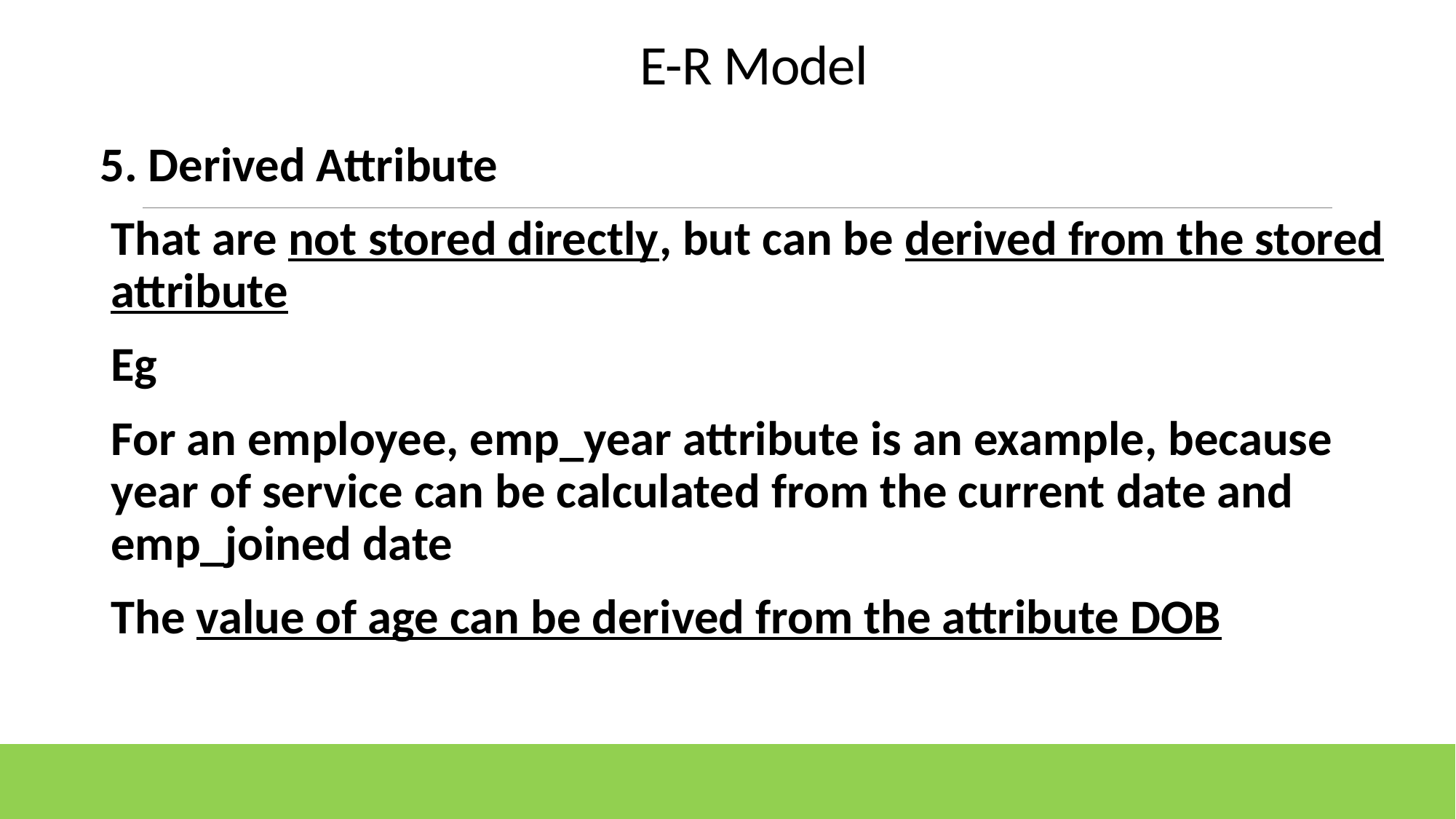

# E-R Model
5. Derived Attribute
That are not stored directly, but can be derived from the stored attribute
Eg
For an employee, emp_year attribute is an example, because year of service can be calculated from the current date and emp_joined date
The value of age can be derived from the attribute DOB